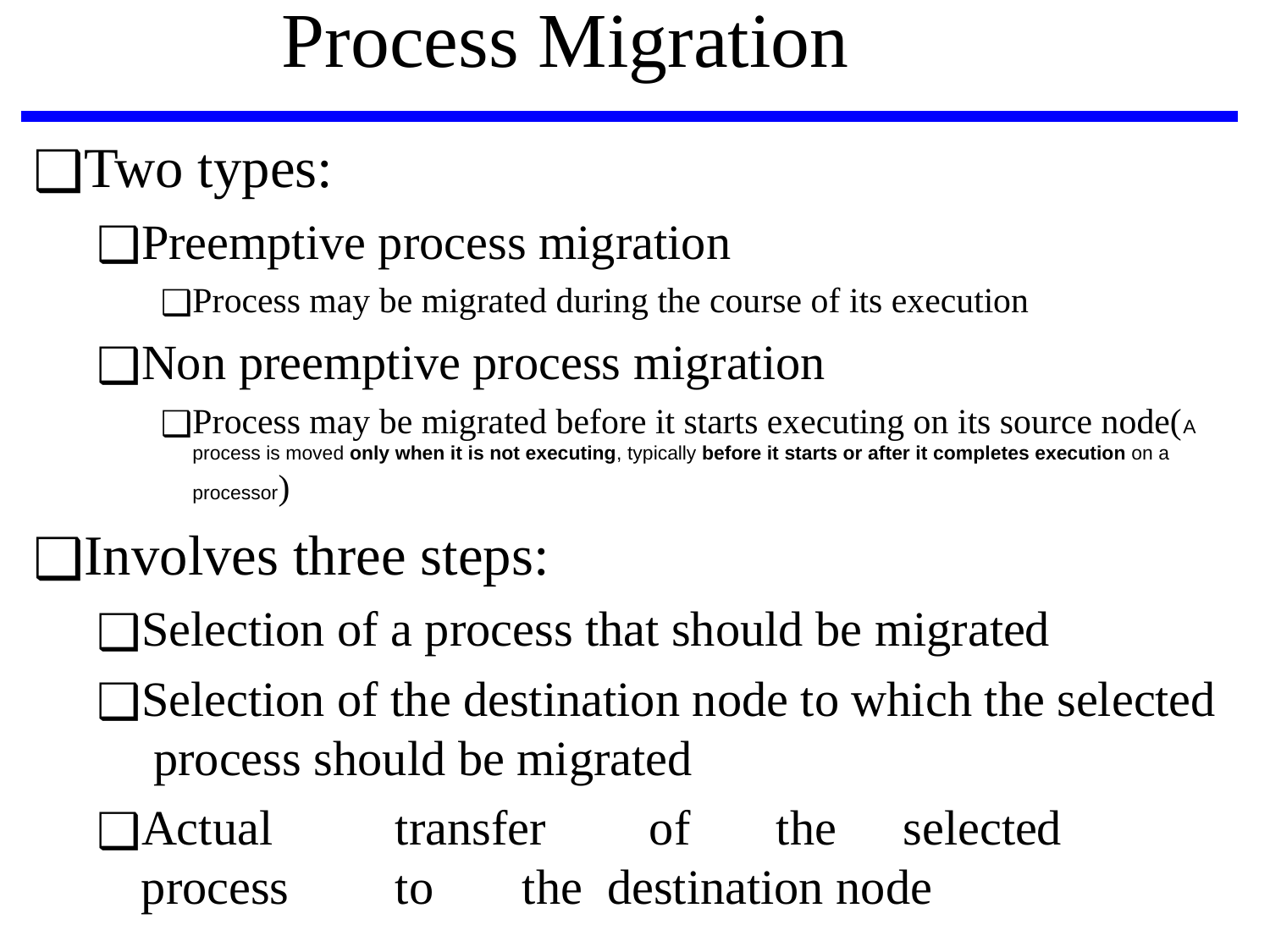

# Process Migration
Two types:
Preemptive process migration
Process may be migrated during the course of its execution
Non preemptive process migration
Process may be migrated before it starts executing on its source node(A process is moved only when it is not executing, typically before it starts or after it completes execution on a processor)
Involves three steps:
Selection of a process that should be migrated
Selection of the destination node to which the selected  process should be migrated
Actual	transfer	of	the	selected	process	to	the  destination node